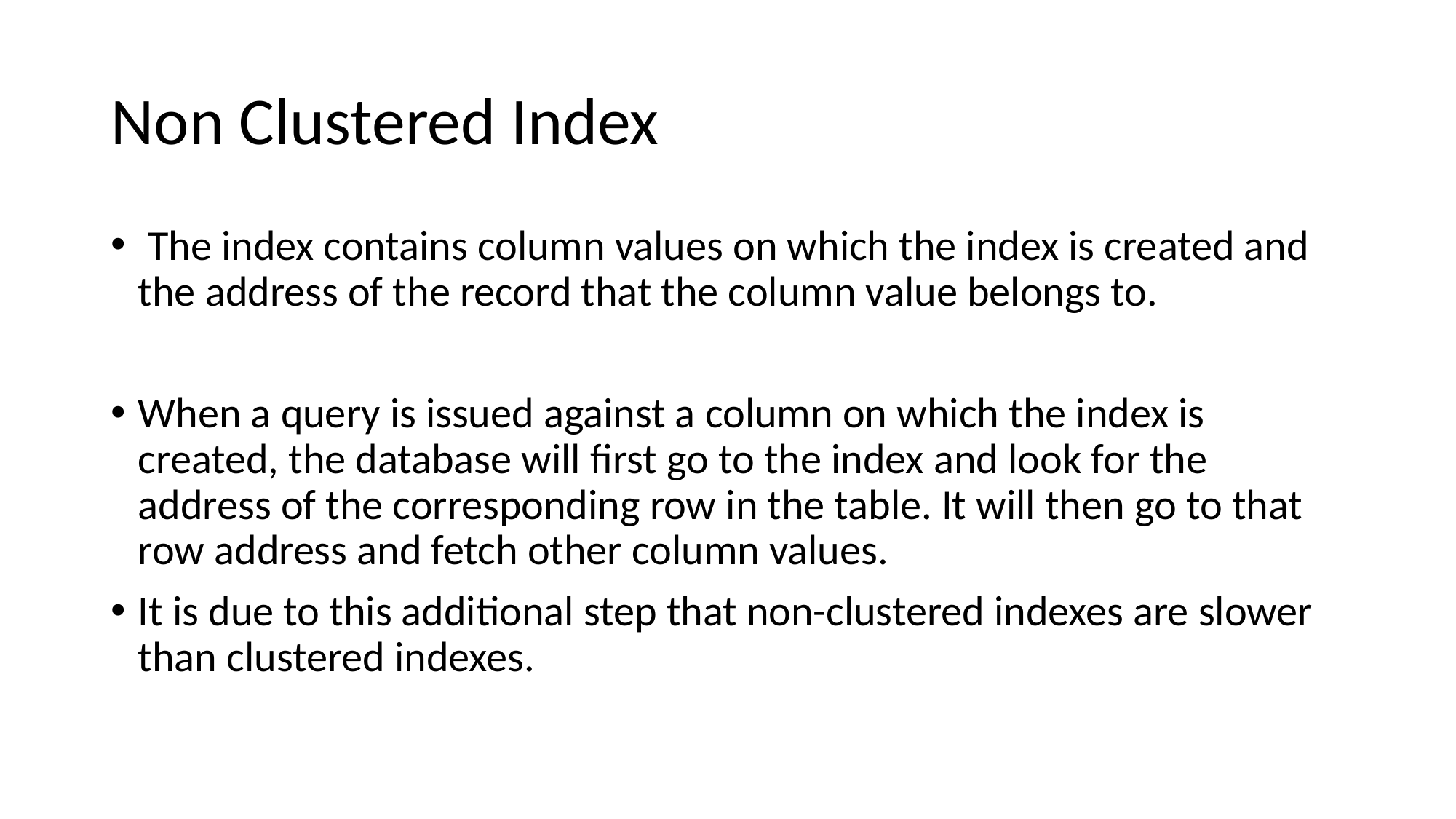

# Non Clustered Index
 The index contains column values on which the index is created and the address of the record that the column value belongs to.

When a query is issued against a column on which the index is created, the database will first go to the index and look for the address of the corresponding row in the table. It will then go to that row address and fetch other column values.
It is due to this additional step that non-clustered indexes are slower than clustered indexes.